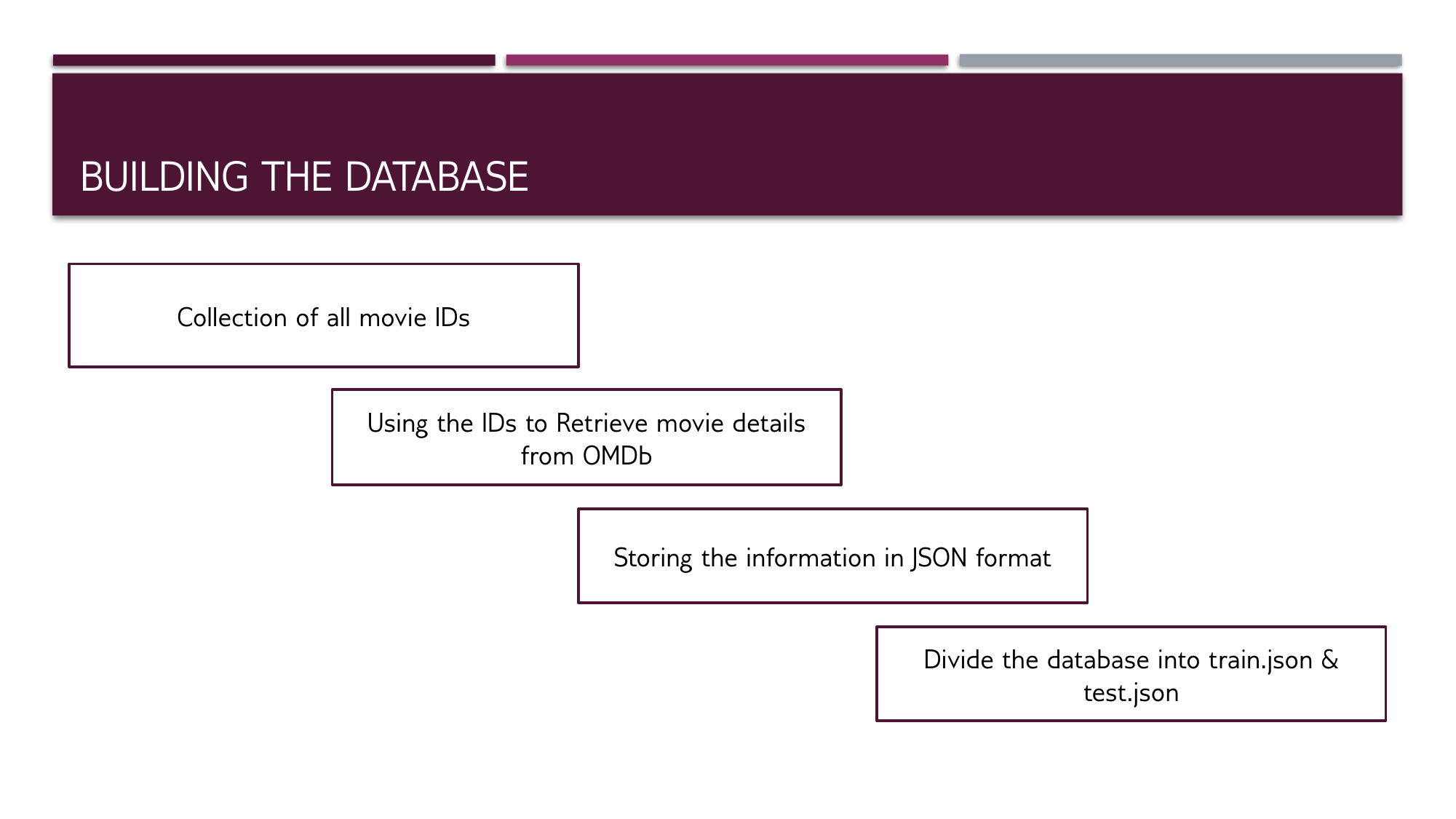

# Building the database
Collection of all movie IDs
Using the IDs to Retrieve movie details from OMDb
Storing the information in JSON format
Divide the database into train.json & test.json